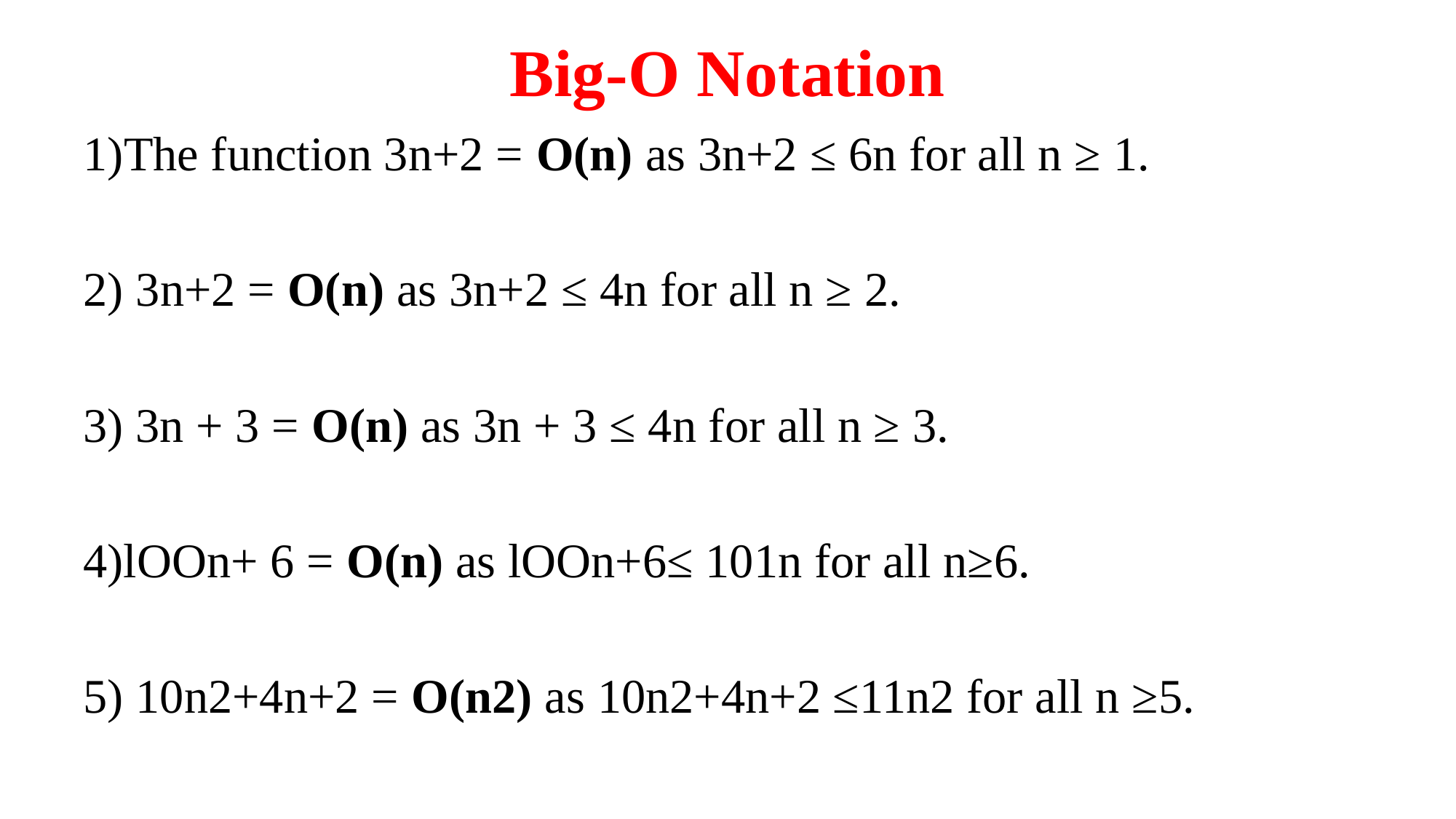

# Big-O Notation
1)The function 3n+2 = O(n) as 3n+2 ≤ 6n for all n ≥ 1.

2) 3n+2 = O(n) as 3n+2 ≤ 4n for all n ≥ 2.

3) 3n + 3 = O(n) as 3n + 3 ≤ 4n for all n ≥ 3.

4)lOOn+ 6 = O(n) as lOOn+6≤ 101n for all n≥6.

5) 10n2+4n+2 = O(n2) as 10n2+4n+2 ≤11n2 for all n ≥5.